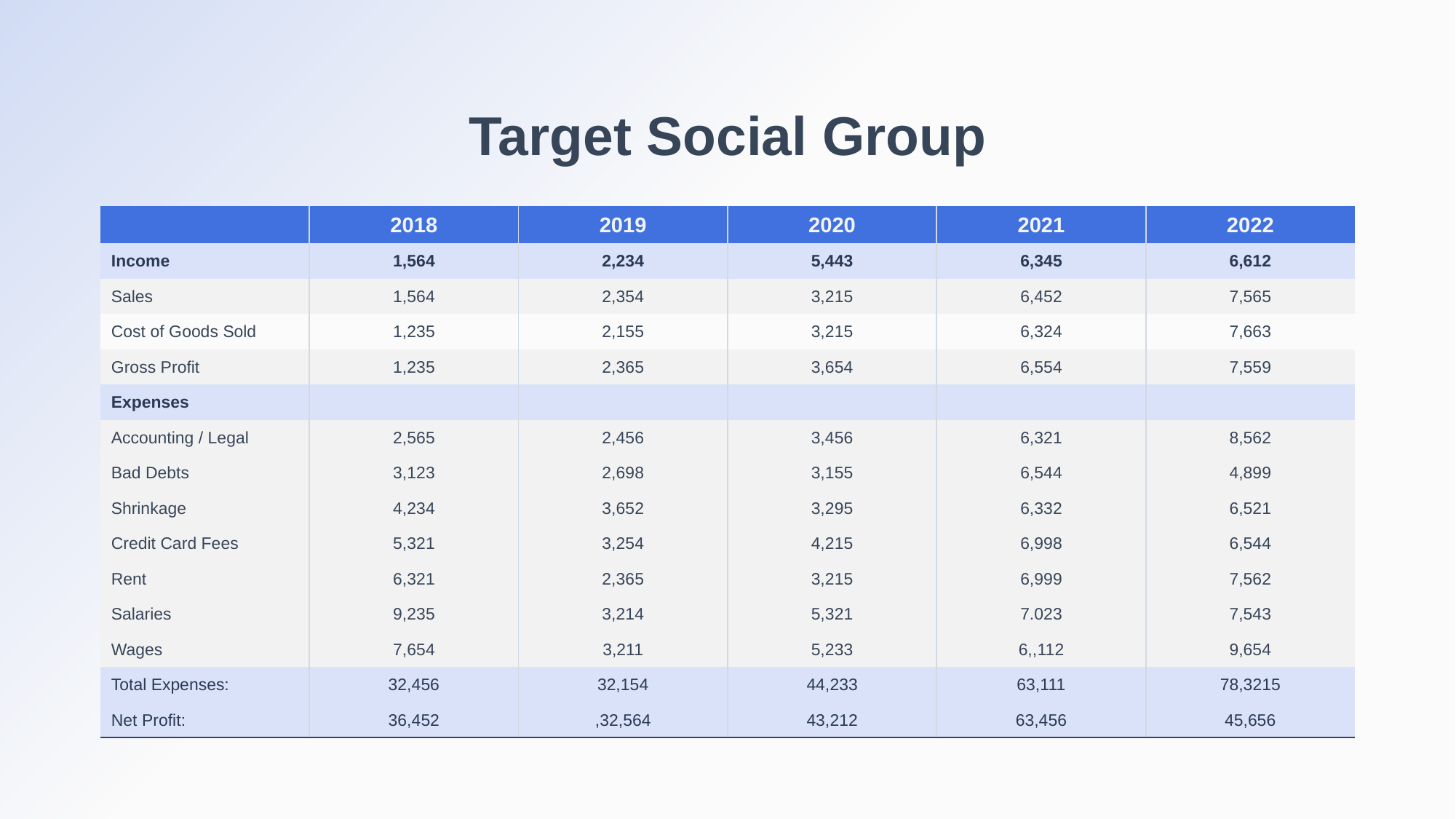

Target Social Group
|  | 2018 | 2019 | 2020 | 2021 | 2022 |
| --- | --- | --- | --- | --- | --- |
| Income | 1,564 | 2,234 | 5,443 | 6,345 | 6,612 |
| Sales | 1,564 | 2,354 | 3,215 | 6,452 | 7,565 |
| Cost of Goods Sold | 1,235 | 2,155 | 3,215 | 6,324 | 7,663 |
| Gross Profit | 1,235 | 2,365 | 3,654 | 6,554 | 7,559 |
| Expenses |  |  |  |  |  |
| Accounting / Legal | 2,565 | 2,456 | 3,456 | 6,321 | 8,562 |
| Bad Debts | 3,123 | 2,698 | 3,155 | 6,544 | 4,899 |
| Shrinkage | 4,234 | 3,652 | 3,295 | 6,332 | 6,521 |
| Credit Card Fees | 5,321 | 3,254 | 4,215 | 6,998 | 6,544 |
| Rent | 6,321 | 2,365 | 3,215 | 6,999 | 7,562 |
| Salaries | 9,235 | 3,214 | 5,321 | 7.023 | 7,543 |
| Wages | 7,654 | 3,211 | 5,233 | 6,,112 | 9,654 |
| Total Expenses: | 32,456 | 32,154 | 44,233 | 63,111 | 78,3215 |
| Net Profit: | 36,452 | ,32,564 | 43,212 | 63,456 | 45,656 |